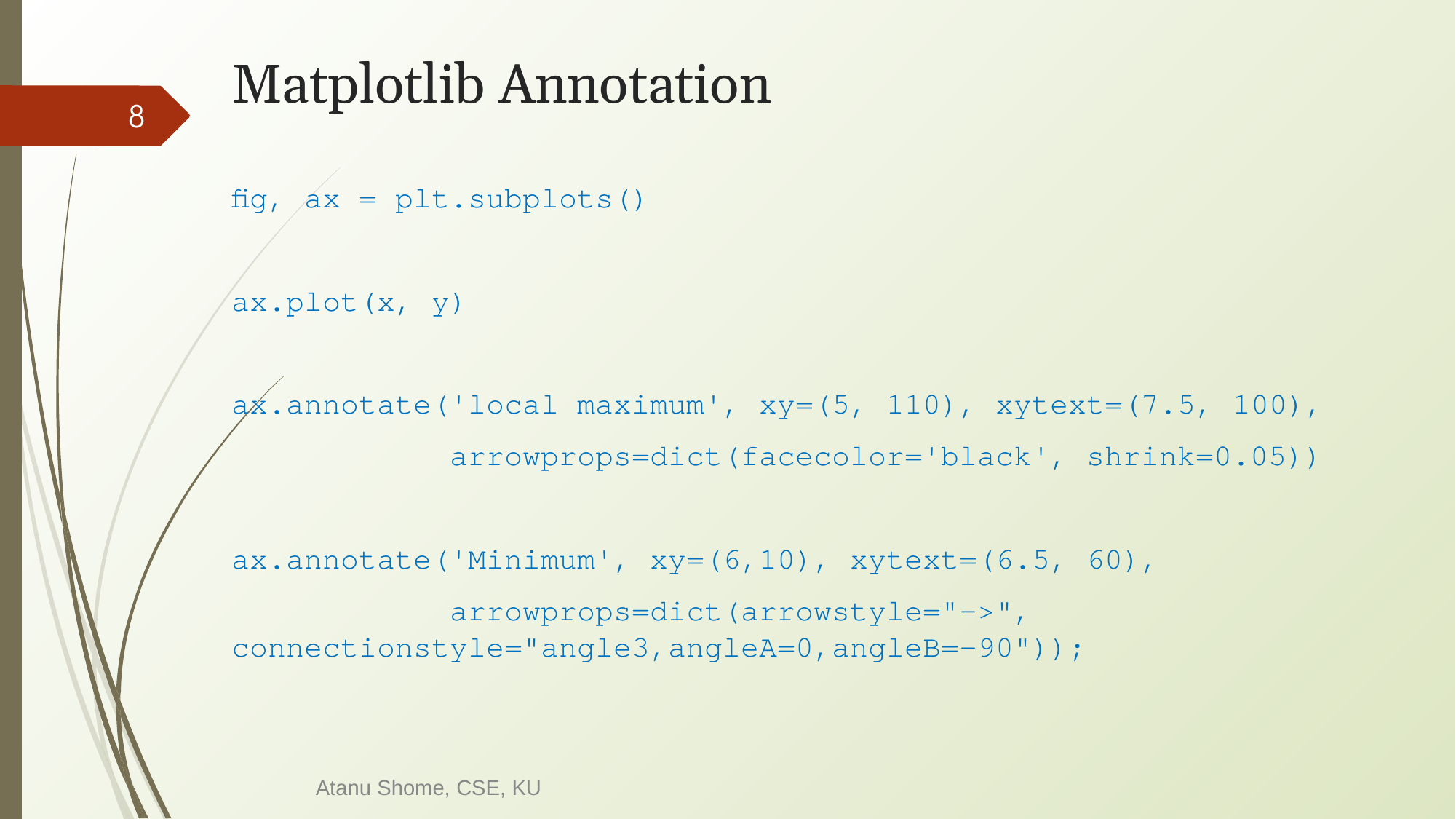

# Matplotlib Annotation
8
fig, ax = plt.subplots()

ax.plot(x, y)

ax.annotate('local maximum', xy=(5, 110), xytext=(7.5, 100),
            arrowprops=dict(facecolor='black', shrink=0.05))

ax.annotate('Minimum', xy=(6,10), xytext=(6.5, 60),
            arrowprops=dict(arrowstyle="->", connectionstyle="angle3,angleA=0,angleB=-90"));
Atanu Shome, CSE, KU